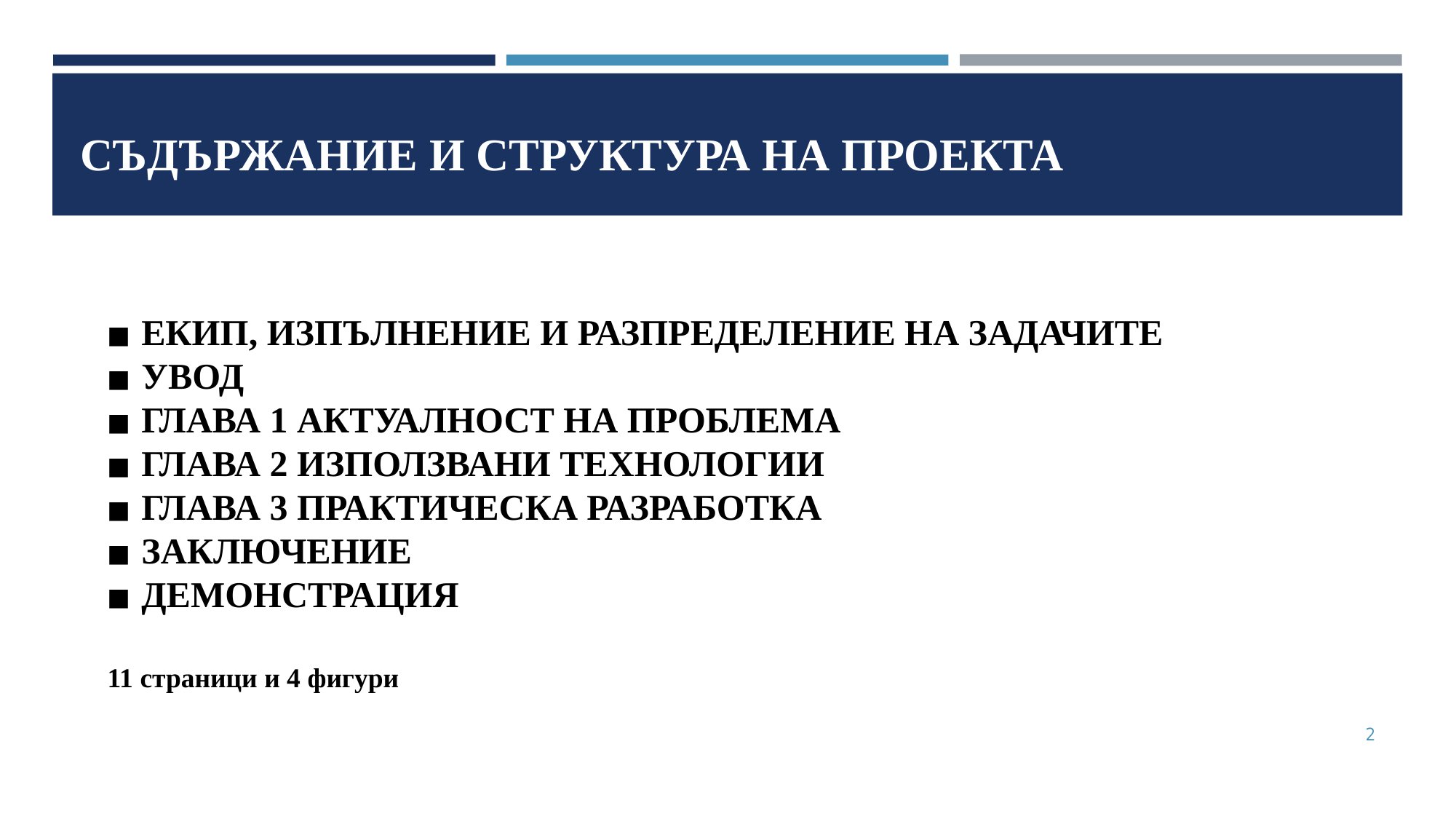

# СЪДЪРЖАНИЕ И СТРУКТУРА НА ПРОЕКТА
ЕКИП, ИЗПЪЛНЕНИЕ И РАЗПРЕДЕЛЕНИЕ НА ЗАДАЧИТЕ
УВОД
ГЛАВА 1 АКТУАЛНОСТ НА ПРОБЛЕМА
ГЛАВА 2 ИЗПОЛЗВАНИ ТЕХНОЛОГИИ
ГЛАВА 3 ПРАКТИЧЕСКА РАЗРАБОТКА
ЗАКЛЮЧЕНИЕ
ДЕМОНСТРАЦИЯ

11 страници и 4 фигури
2